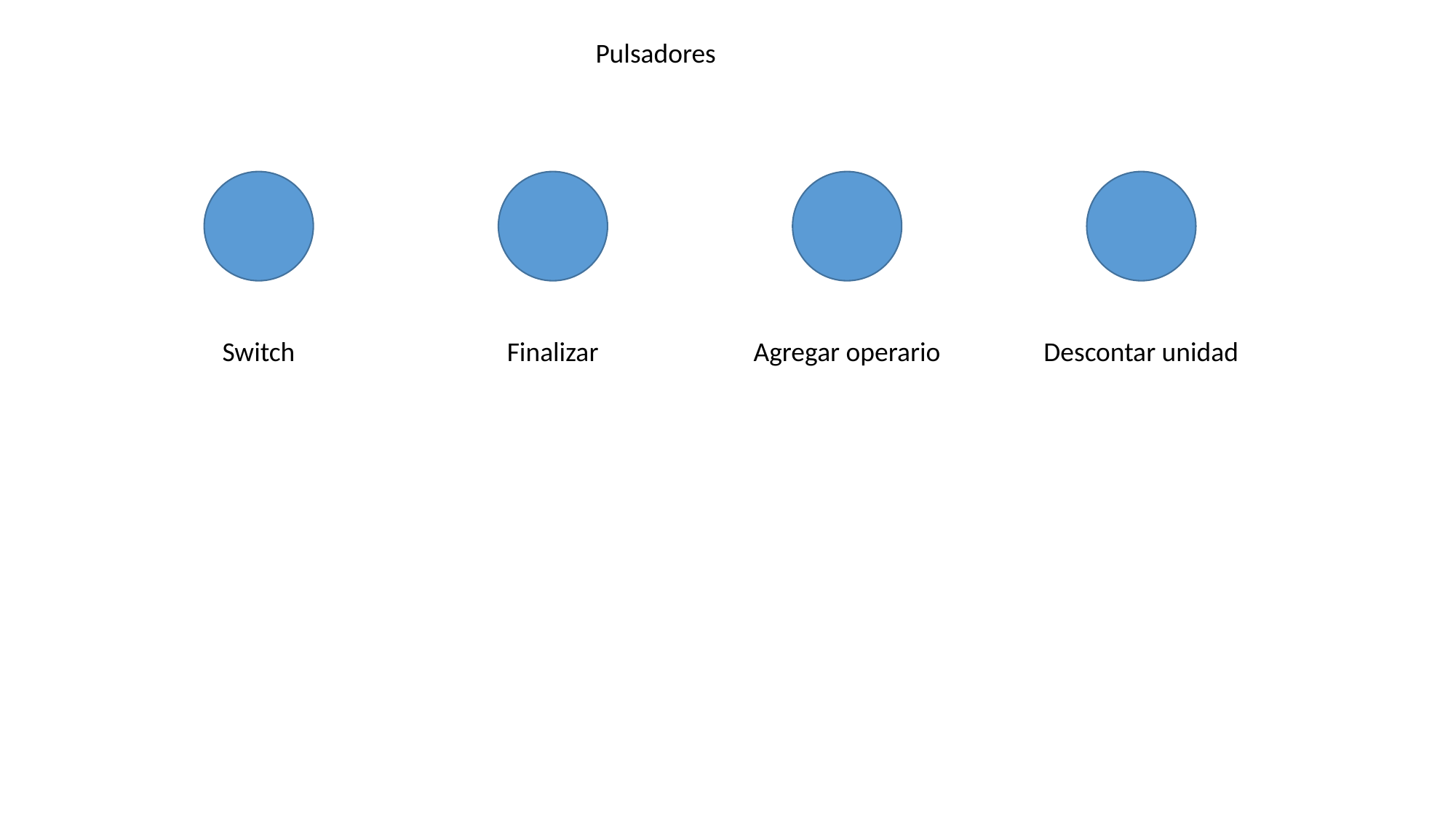

Pulsadores

Switch
Finalizar
Agregar operario
Descontar unidad